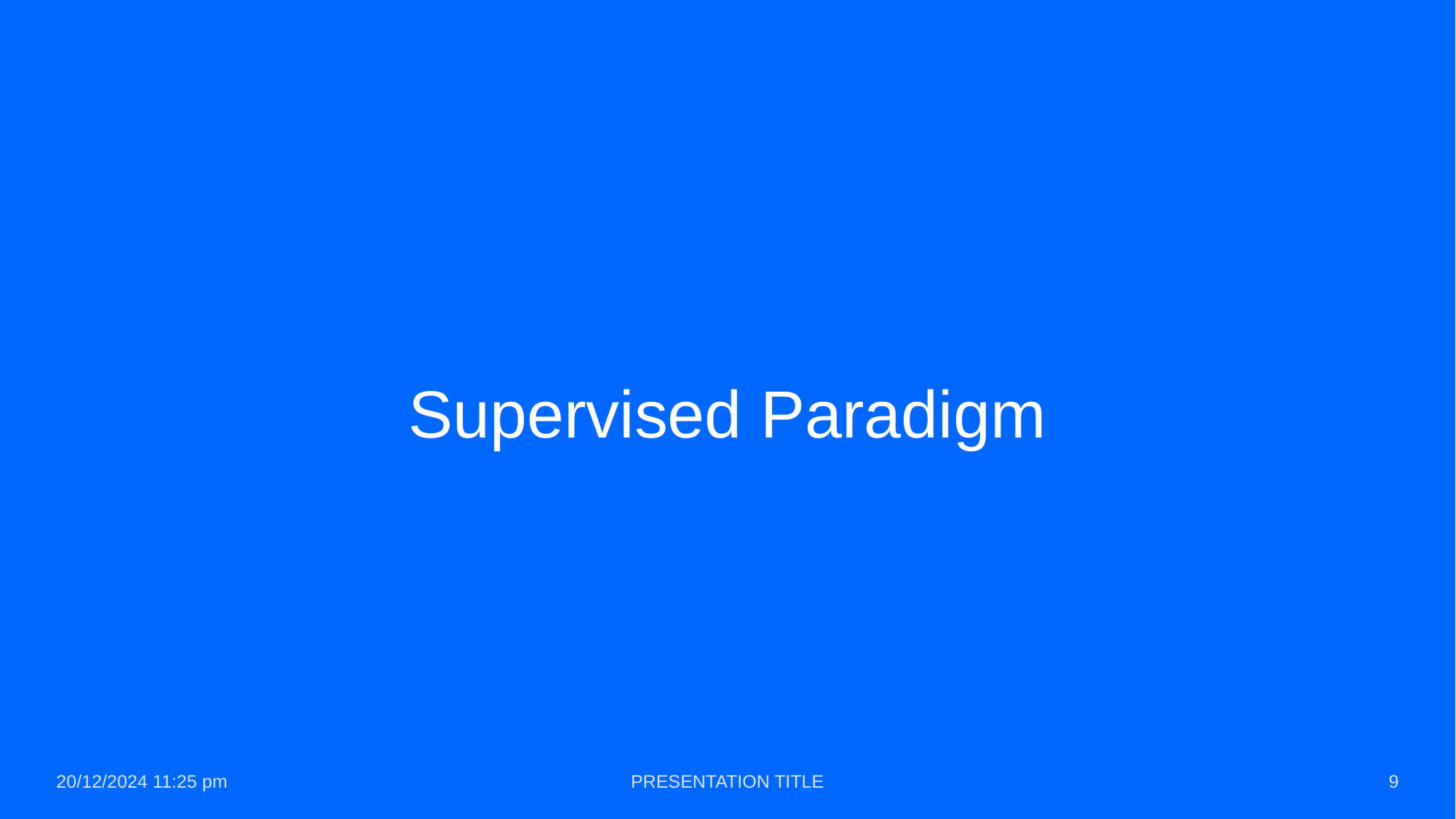

# Supervised Paradigm

20/12/2024 11:25 pm
PRESENTATION TITLE
9